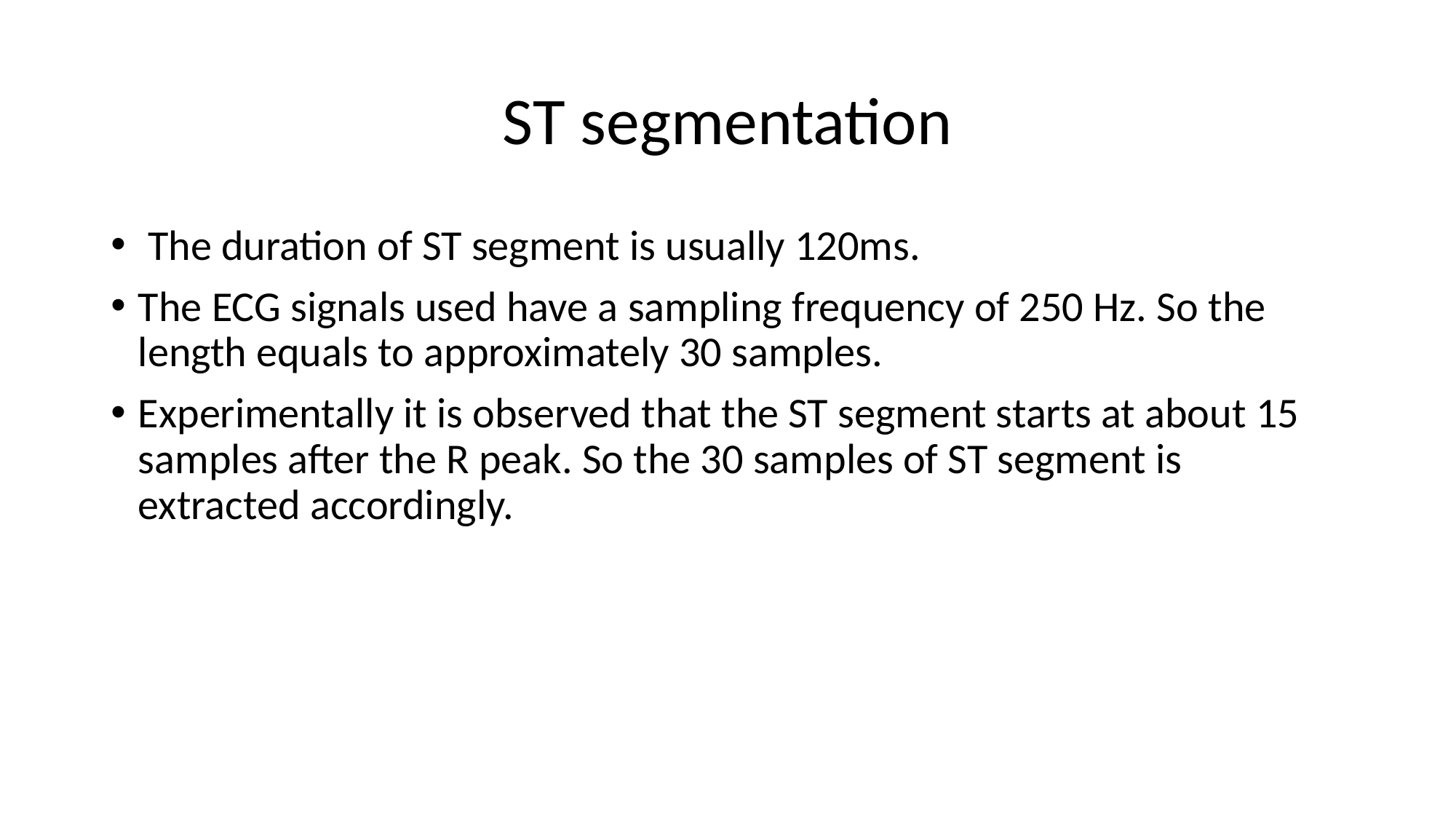

# ST segmentation
 The duration of ST segment is usually 120ms.
The ECG signals used have a sampling frequency of 250 Hz. So the length equals to approximately 30 samples.
Experimentally it is observed that the ST segment starts at about 15 samples after the R peak. So the 30 samples of ST segment is extracted accordingly.